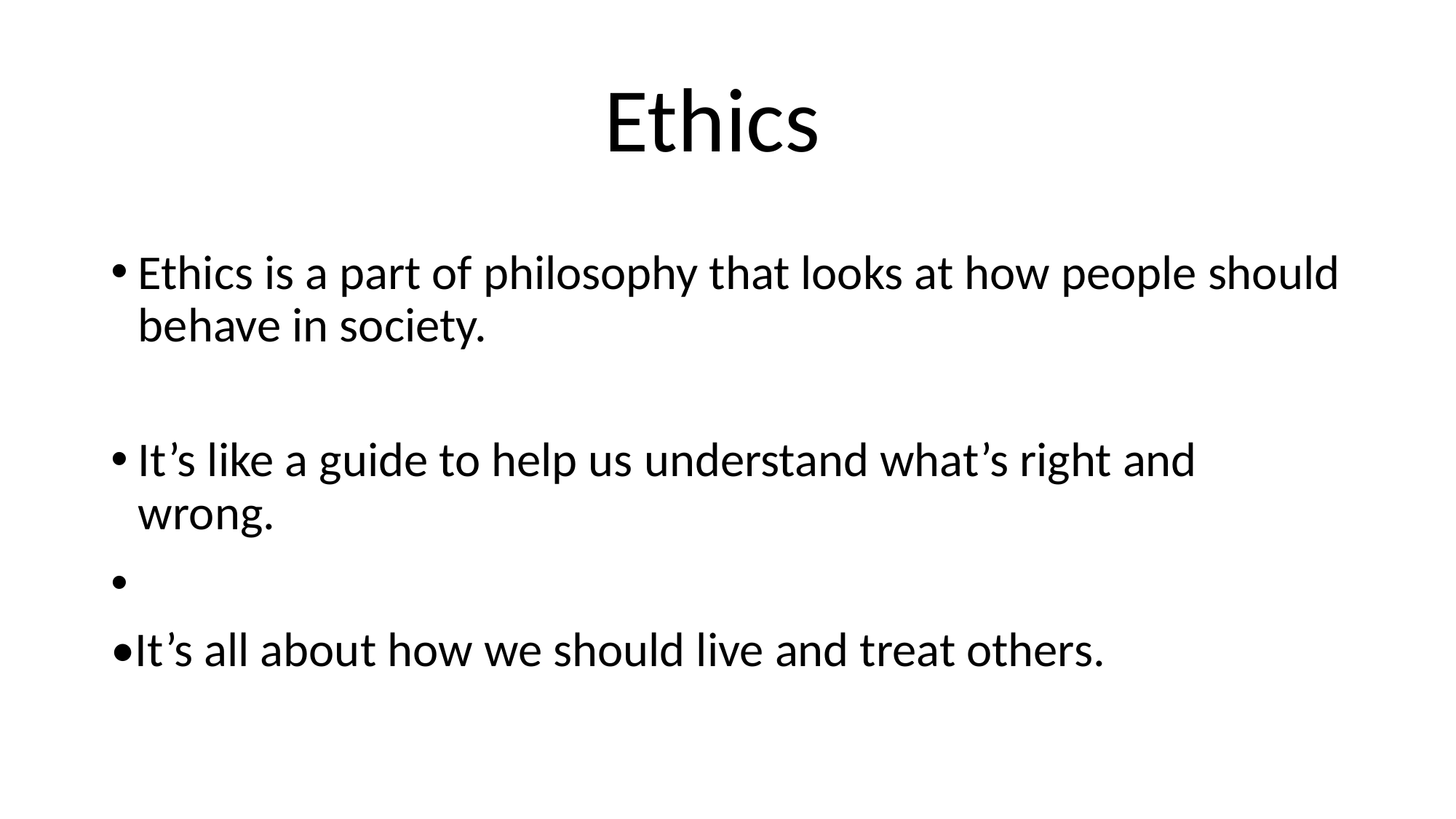

# Ethics
Ethics is a part of philosophy that looks at how people should behave in society.

It’s like a guide to help us understand what’s right and wrong.

•It’s all about how we should live and treat others.